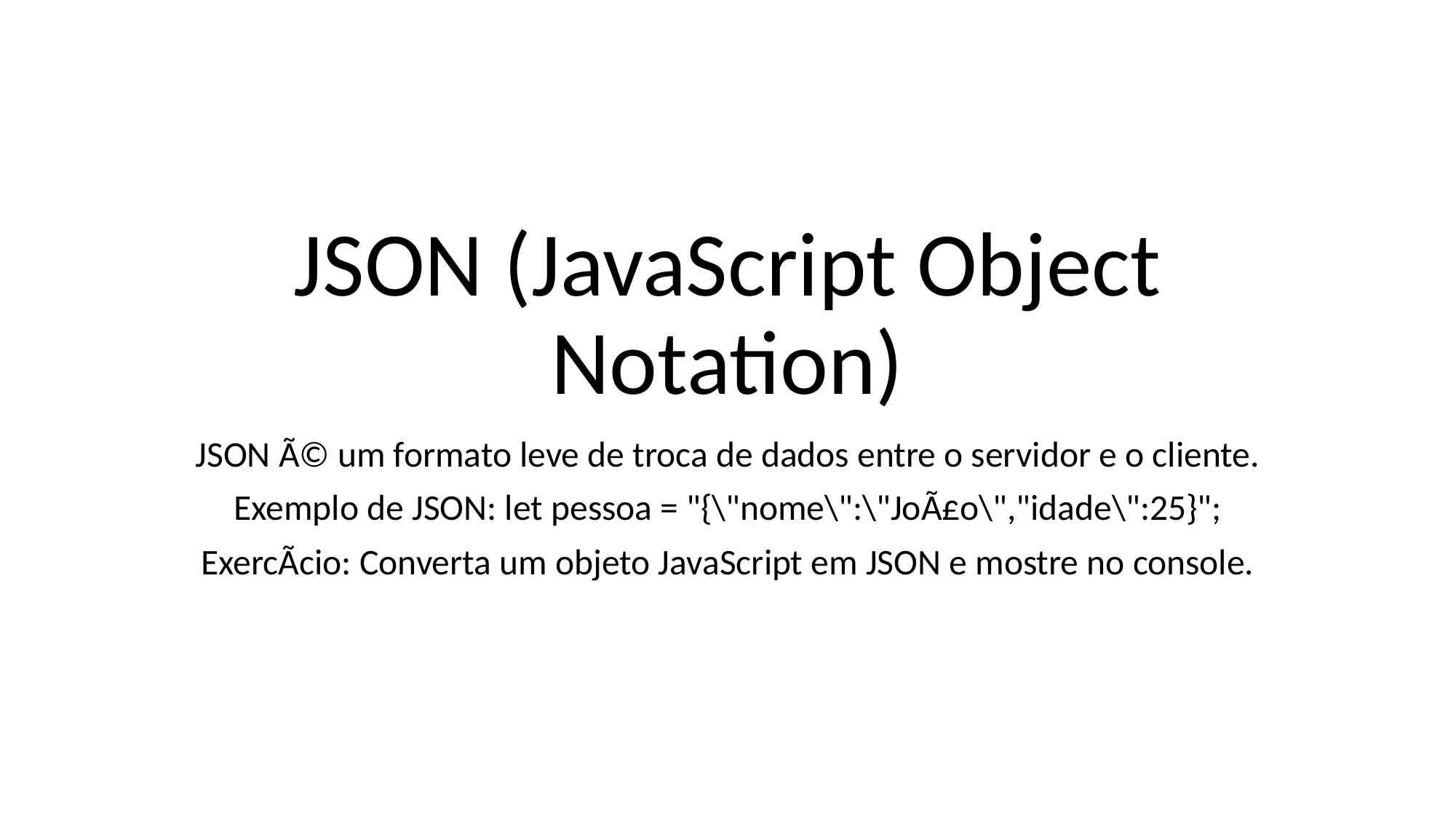

# JSON (JavaScript Object Notation)
JSON Ã© um formato leve de troca de dados entre o servidor e o cliente.
Exemplo de JSON: let pessoa = "{\"nome\":\"JoÃ£o\","idade\":25}";
ExercÃ­cio: Converta um objeto JavaScript em JSON e mostre no console.